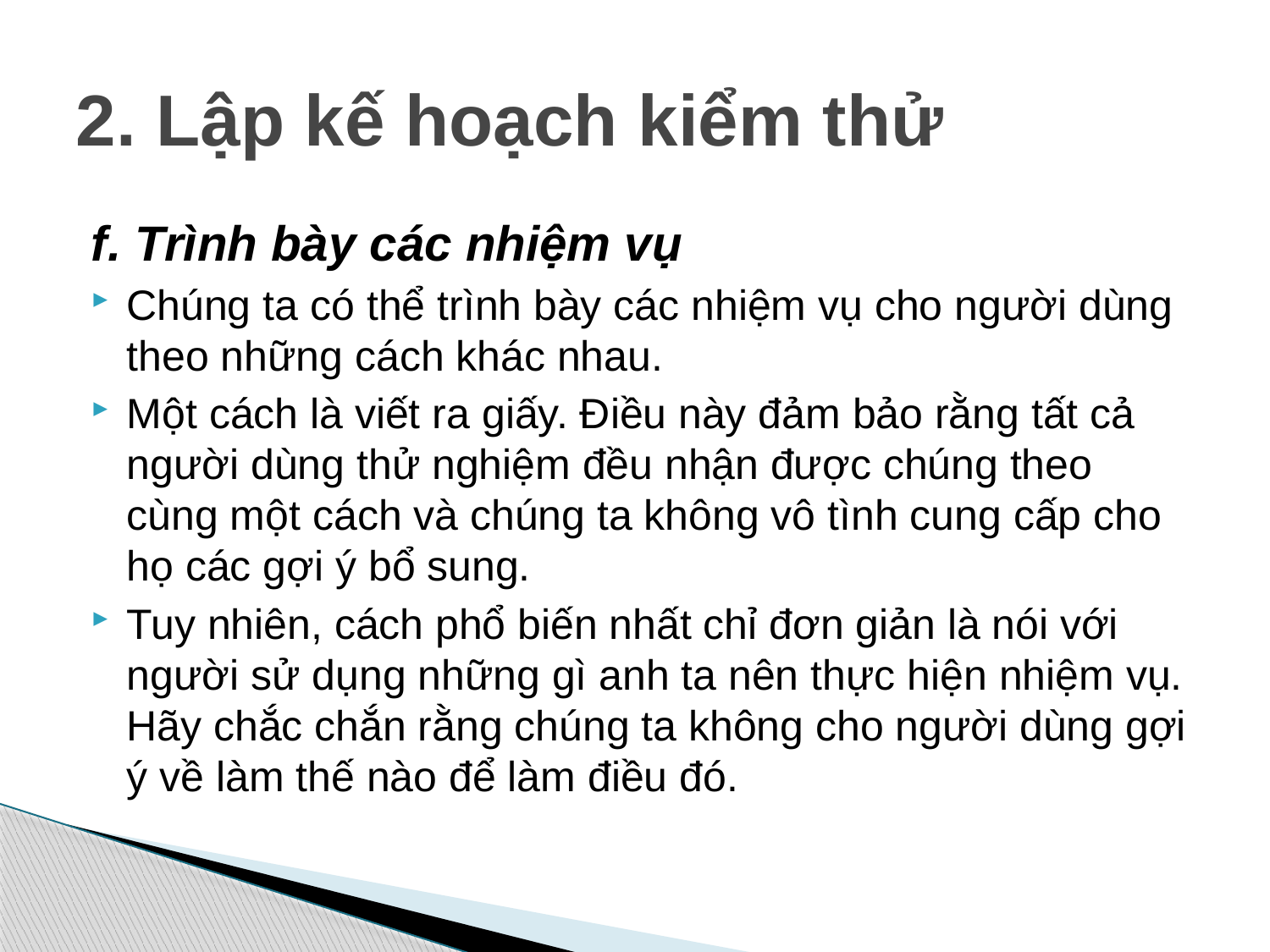

# 2. Lập kế hoạch kiểm thử
f. Trình bày các nhiệm vụ
Chúng ta có thể trình bày các nhiệm vụ cho người dùng theo những cách khác nhau.
Một cách là viết ra giấy. Điều này đảm bảo rằng tất cả người dùng thử nghiệm đều nhận được chúng theo cùng một cách và chúng ta không vô tình cung cấp cho họ các gợi ý bổ sung.
Tuy nhiên, cách phổ biến nhất chỉ đơn giản là nói với người sử dụng những gì anh ta nên thực hiện nhiệm vụ. Hãy chắc chắn rằng chúng ta không cho người dùng gợi ý về làm thế nào để làm điều đó.